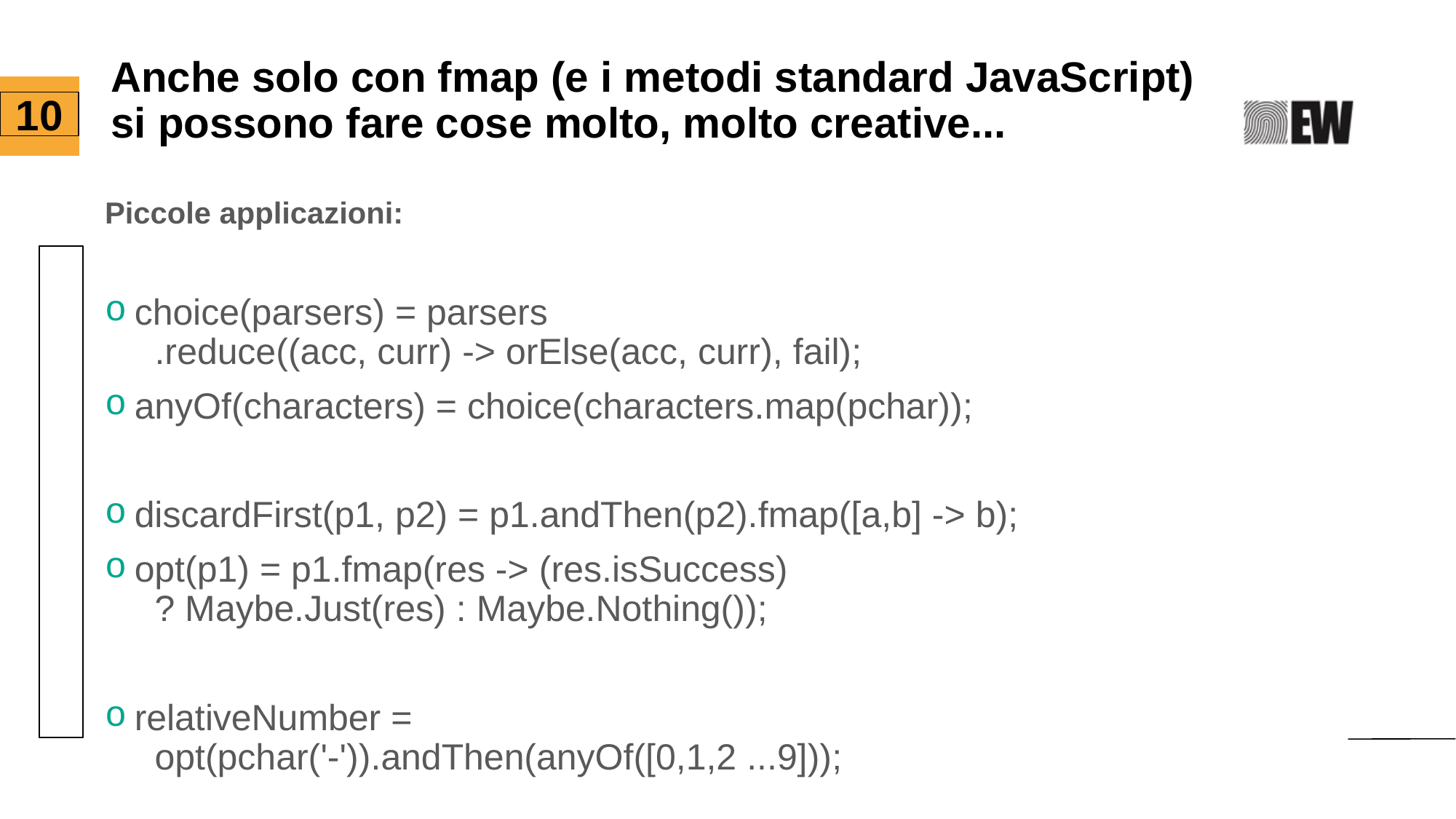

Anche solo con fmap (e i metodi standard JavaScript)
si possono fare cose molto, molto creative...
10
Piccole applicazioni:

choice(parsers) = parsers
  .reduce((acc, curr) -> orElse(acc, curr), fail);
anyOf(characters) = choice(characters.map(pchar));

discardFirst(p1, p2) = p1.andThen(p2).fmap([a,b] -> b);
opt(p1) = p1.fmap(res -> (res.isSuccess)
  ? Maybe.Just(res) : Maybe.Nothing());

relativeNumber =
  opt(pchar('-')).andThen(anyOf([0,1,2 ...9]));